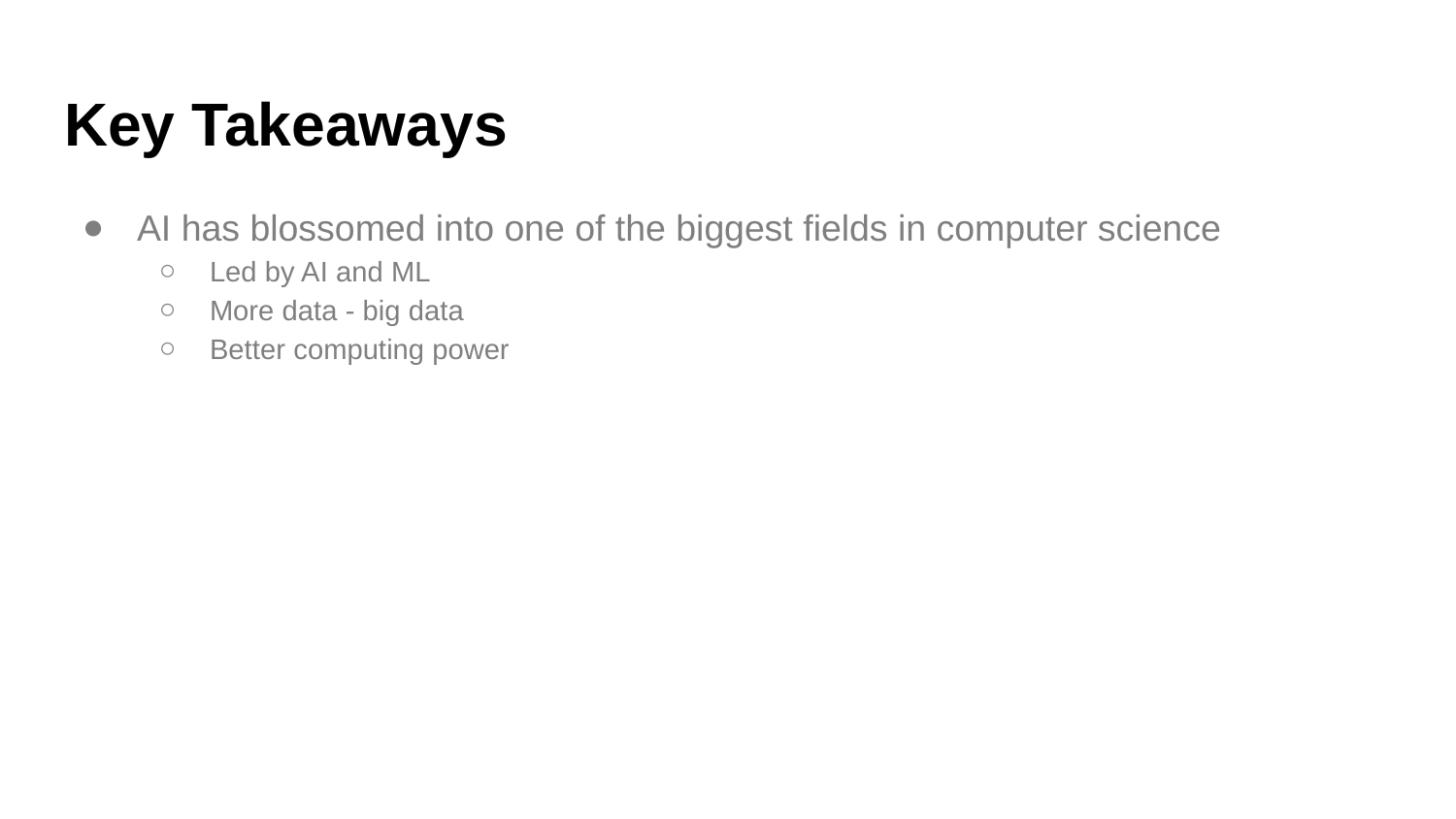

# Key Takeaways
AI has blossomed into one of the biggest fields in computer science
Led by AI and ML
More data - big data
Better computing power